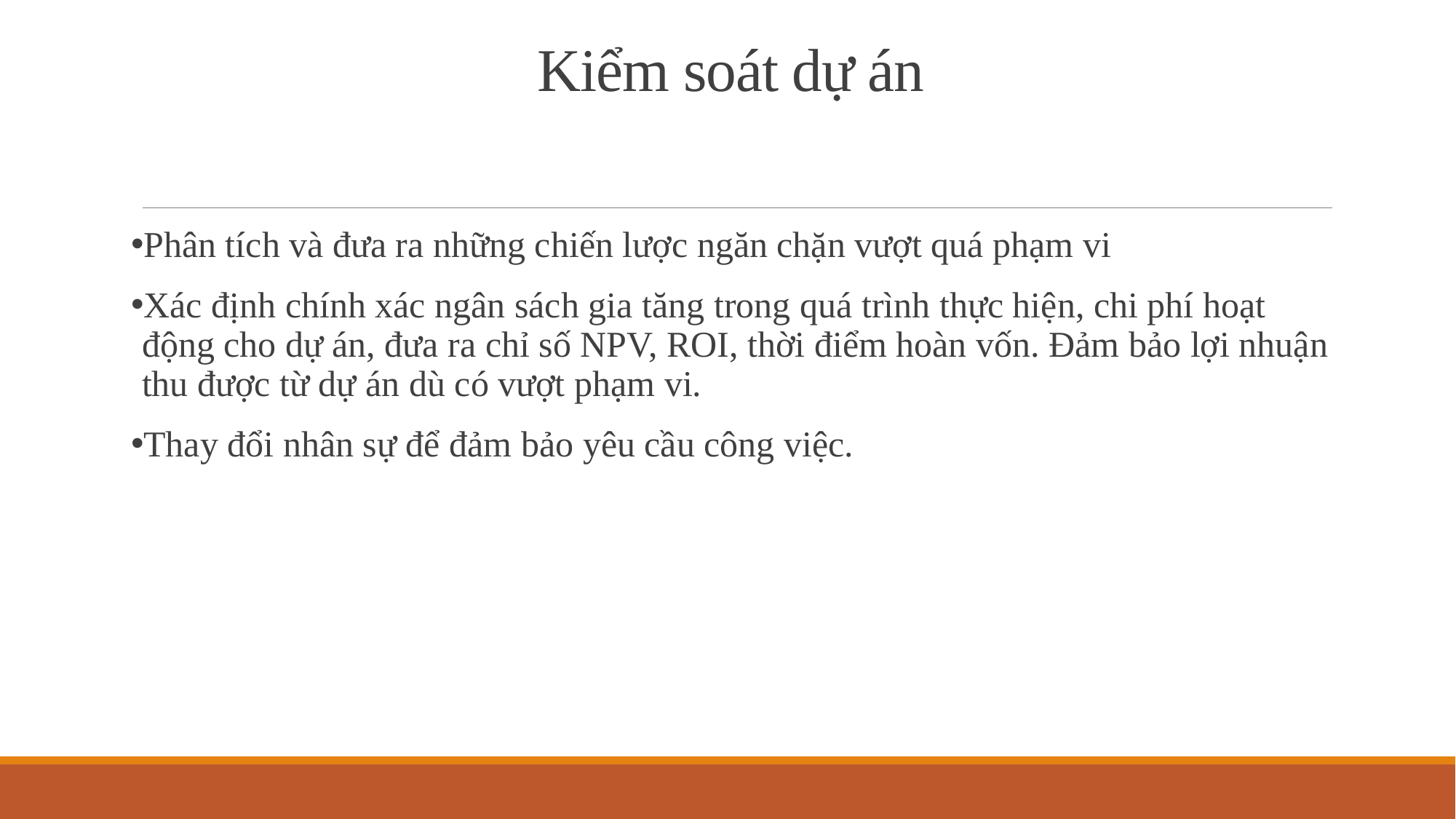

Kiểm soát dự án
Phân tích và đưa ra những chiến lược ngăn chặn vượt quá phạm vi
Xác định chính xác ngân sách gia tăng trong quá trình thực hiện, chi phí hoạt động cho dự án, đưa ra chỉ số NPV, ROI, thời điểm hoàn vốn. Đảm bảo lợi nhuận thu được từ dự án dù có vượt phạm vi.
Thay đổi nhân sự để đảm bảo yêu cầu công việc.